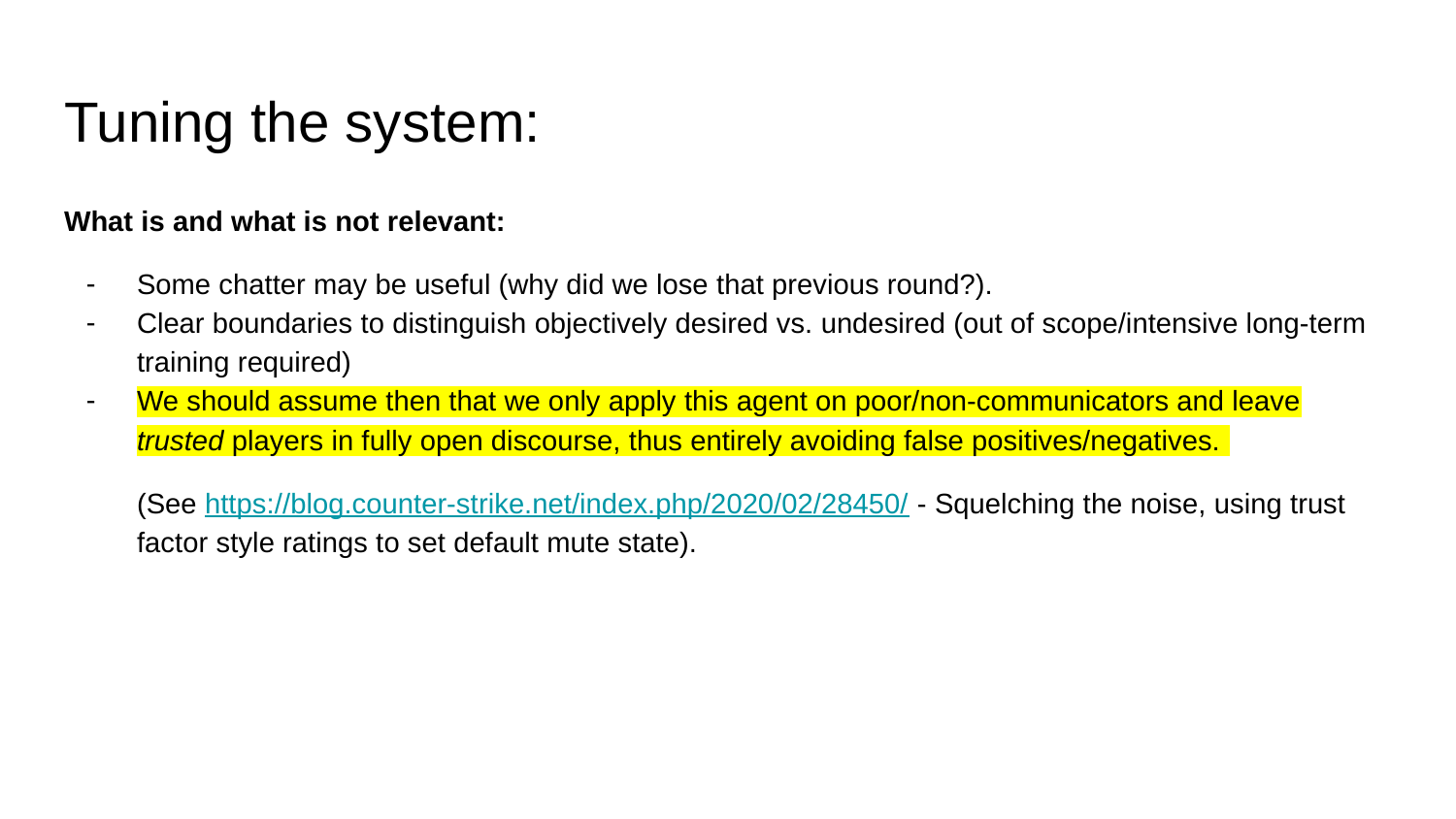

# Tuning the system:
What is and what is not relevant:
Some chatter may be useful (why did we lose that previous round?).
Clear boundaries to distinguish objectively desired vs. undesired (out of scope/intensive long-term training required)
We should assume then that we only apply this agent on poor/non-communicators and leave trusted players in fully open discourse, thus entirely avoiding false positives/negatives.
(See https://blog.counter-strike.net/index.php/2020/02/28450/ - Squelching the noise, using trust factor style ratings to set default mute state).